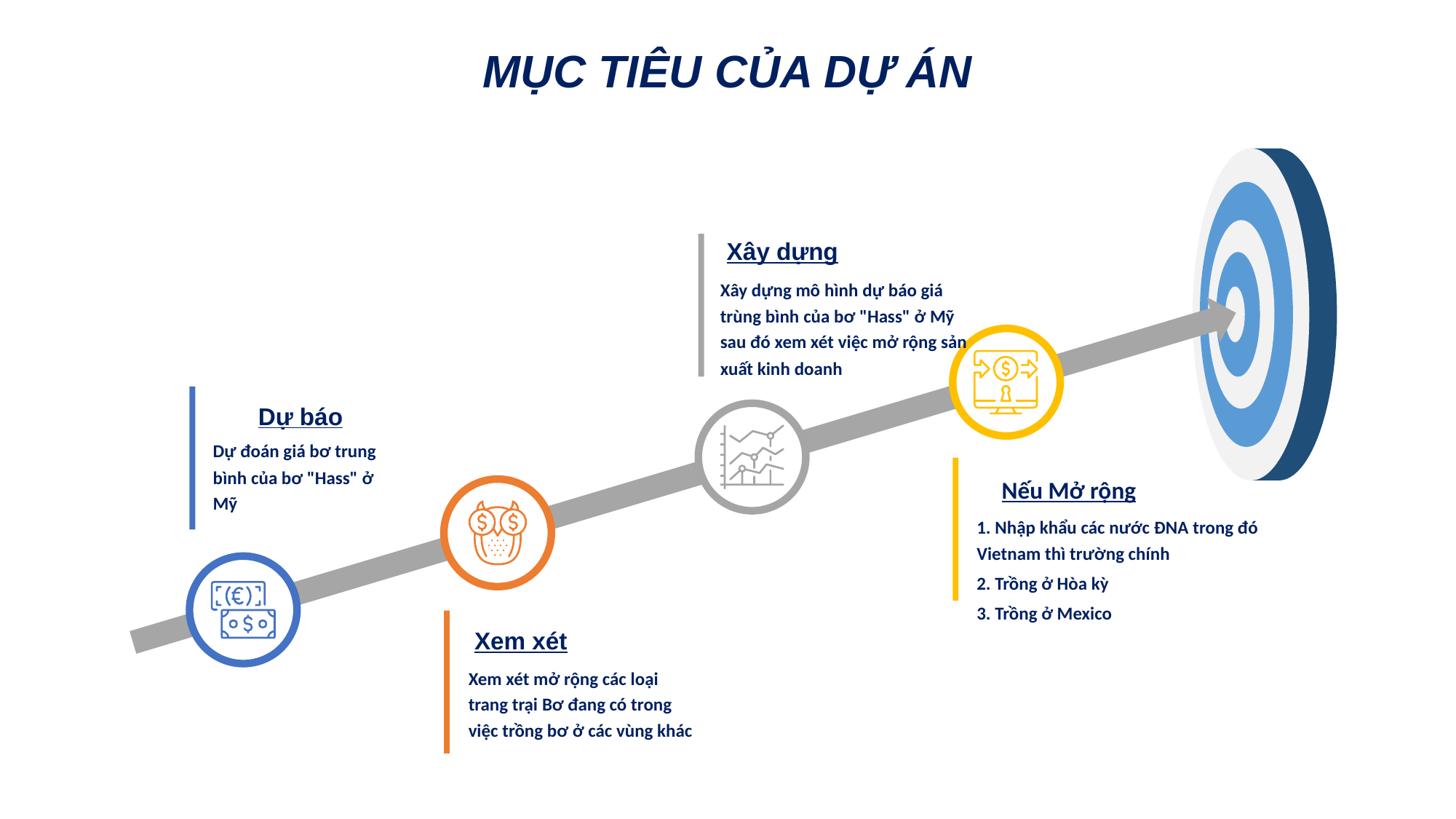

MỤC TIÊU CỦA DỰ ÁN

Xây dựng

Xây dựng mô hình dự báo giá trùng bình của bơ "Hass" ở Mỹ sau đó xem xét việc mở rộng sản xuất kinh doanh

Dự báo

Dự đoán giá bơ trung bình của bơ "Hass" ở Mỹ

Nếu Mở rộng

1. Nhập khẩu các nước ĐNA trong đó Vietnam thì trường chính
2. Trồng ở Hòa kỳ
3. Trồng ở Mexico

Xem xét
Xem xét mở rộng các loại trang trại Bơ đang có trong việc trồng bơ ở các vùng khác